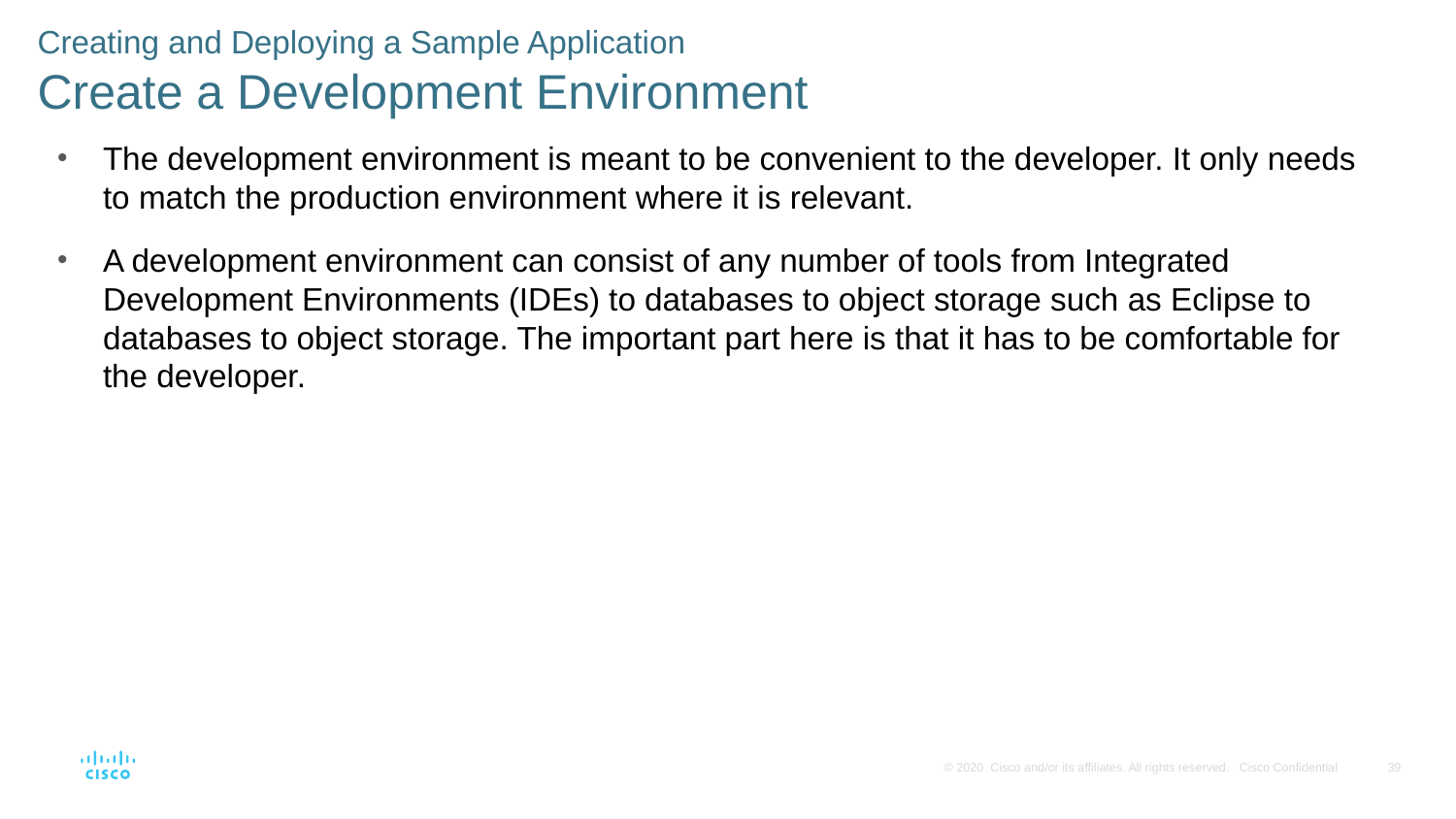

Creating and Deploying a Sample Application
Create a Development Environment
The development environment is meant to be convenient to the developer. It only needs to match the production environment where it is relevant.
A development environment can consist of any number of tools from Integrated Development Environments (IDEs) to databases to object storage such as Eclipse to databases to object storage. The important part here is that it has to be comfortable for the developer.